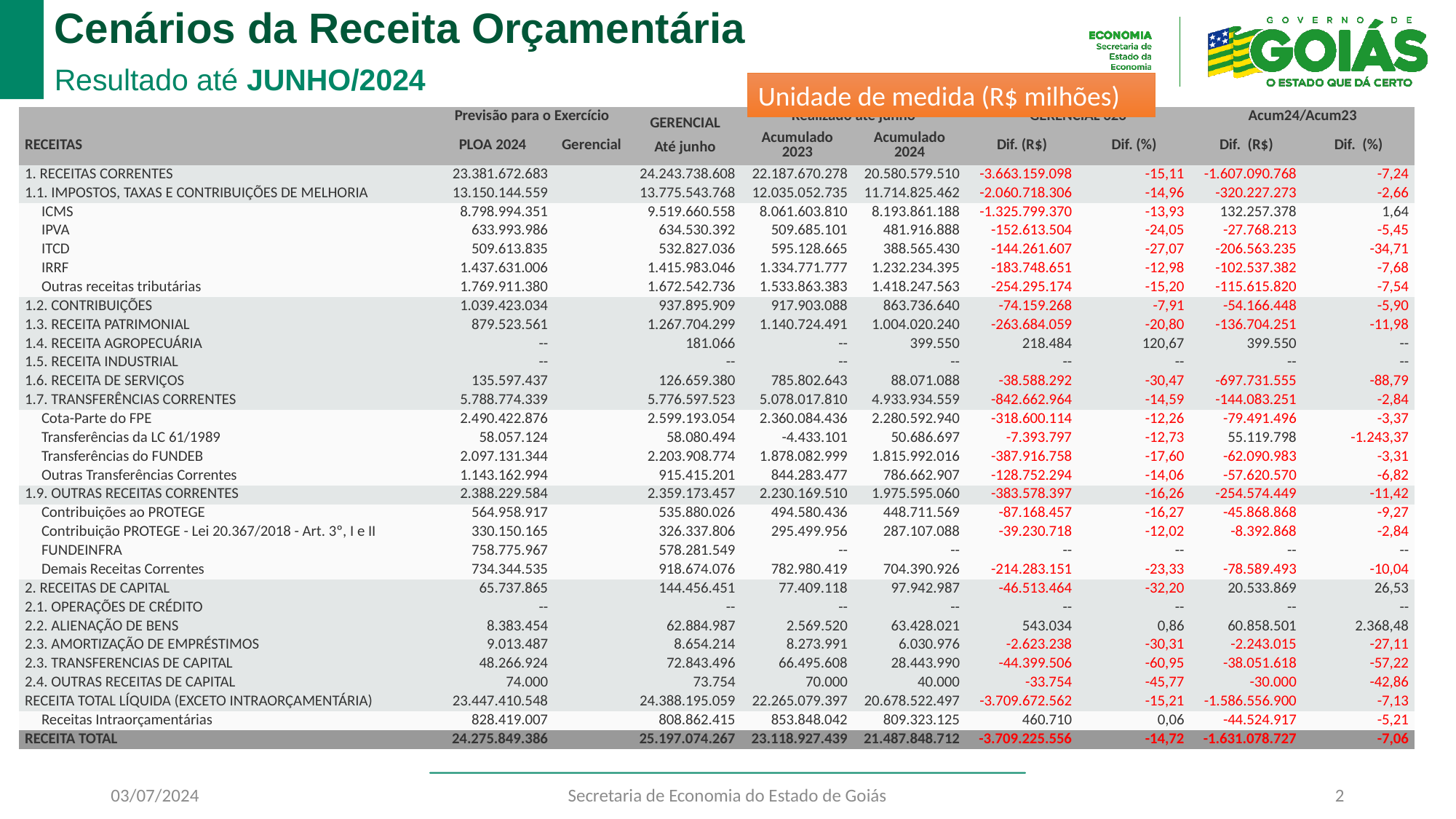

# Cenários da Receita Orçamentária
Resultado até JUNHO/2024
Unidade de medida (R$ milhões)
|  | Previsão para o Exercício |  | GERENCIAL Até junho | Realizado até junho | Realizado | GERENCIAL 323 | GERENCIAL 323 | Acum24/Acum23 | Acum24/Acum23 |
| --- | --- | --- | --- | --- | --- | --- | --- | --- | --- |
| RECEITAS | PLOA 2024 | Gerencial |  | Acumulado 2023 | Acumulado 2024 | Dif. (R$) | Dif. (%) | Dif. (R$) | Dif. (%) |
| 1. RECEITAS CORRENTES | 23.381.672.683 |  | 24.243.738.608 | 22.187.670.278 | 20.580.579.510 | -3.663.159.098 | -15,11 | -1.607.090.768 | -7,24 |
| 1.1. IMPOSTOS, TAXAS E CONTRIBUIÇÕES DE MELHORIA | 13.150.144.559 |  | 13.775.543.768 | 12.035.052.735 | 11.714.825.462 | -2.060.718.306 | -14,96 | -320.227.273 | -2,66 |
| ICMS | 8.798.994.351 |  | 9.519.660.558 | 8.061.603.810 | 8.193.861.188 | -1.325.799.370 | -13,93 | 132.257.378 | 1,64 |
| IPVA | 633.993.986 |  | 634.530.392 | 509.685.101 | 481.916.888 | -152.613.504 | -24,05 | -27.768.213 | -5,45 |
| ITCD | 509.613.835 |  | 532.827.036 | 595.128.665 | 388.565.430 | -144.261.607 | -27,07 | -206.563.235 | -34,71 |
| IRRF | 1.437.631.006 |  | 1.415.983.046 | 1.334.771.777 | 1.232.234.395 | -183.748.651 | -12,98 | -102.537.382 | -7,68 |
| Outras receitas tributárias | 1.769.911.380 |  | 1.672.542.736 | 1.533.863.383 | 1.418.247.563 | -254.295.174 | -15,20 | -115.615.820 | -7,54 |
| 1.2. CONTRIBUIÇÕES | 1.039.423.034 |  | 937.895.909 | 917.903.088 | 863.736.640 | -74.159.268 | -7,91 | -54.166.448 | -5,90 |
| 1.3. RECEITA PATRIMONIAL | 879.523.561 |  | 1.267.704.299 | 1.140.724.491 | 1.004.020.240 | -263.684.059 | -20,80 | -136.704.251 | -11,98 |
| 1.4. RECEITA AGROPECUÁRIA | -- |  | 181.066 | -- | 399.550 | 218.484 | 120,67 | 399.550 | -- |
| 1.5. RECEITA INDUSTRIAL | -- |  | -- | -- | -- | -- | -- | -- | -- |
| 1.6. RECEITA DE SERVIÇOS | 135.597.437 |  | 126.659.380 | 785.802.643 | 88.071.088 | -38.588.292 | -30,47 | -697.731.555 | -88,79 |
| 1.7. TRANSFERÊNCIAS CORRENTES | 5.788.774.339 |  | 5.776.597.523 | 5.078.017.810 | 4.933.934.559 | -842.662.964 | -14,59 | -144.083.251 | -2,84 |
| Cota-Parte do FPE | 2.490.422.876 |  | 2.599.193.054 | 2.360.084.436 | 2.280.592.940 | -318.600.114 | -12,26 | -79.491.496 | -3,37 |
| Transferências da LC 61/1989 | 58.057.124 |  | 58.080.494 | -4.433.101 | 50.686.697 | -7.393.797 | -12,73 | 55.119.798 | -1.243,37 |
| Transferências do FUNDEB | 2.097.131.344 |  | 2.203.908.774 | 1.878.082.999 | 1.815.992.016 | -387.916.758 | -17,60 | -62.090.983 | -3,31 |
| Outras Transferências Correntes | 1.143.162.994 |  | 915.415.201 | 844.283.477 | 786.662.907 | -128.752.294 | -14,06 | -57.620.570 | -6,82 |
| 1.9. OUTRAS RECEITAS CORRENTES | 2.388.229.584 |  | 2.359.173.457 | 2.230.169.510 | 1.975.595.060 | -383.578.397 | -16,26 | -254.574.449 | -11,42 |
| Contribuições ao PROTEGE | 564.958.917 |  | 535.880.026 | 494.580.436 | 448.711.569 | -87.168.457 | -16,27 | -45.868.868 | -9,27 |
| Contribuição PROTEGE - Lei 20.367/2018 - Art. 3º, I e II | 330.150.165 |  | 326.337.806 | 295.499.956 | 287.107.088 | -39.230.718 | -12,02 | -8.392.868 | -2,84 |
| FUNDEINFRA | 758.775.967 |  | 578.281.549 | -- | -- | -- | -- | -- | -- |
| Demais Receitas Correntes | 734.344.535 |  | 918.674.076 | 782.980.419 | 704.390.926 | -214.283.151 | -23,33 | -78.589.493 | -10,04 |
| 2. RECEITAS DE CAPITAL | 65.737.865 |  | 144.456.451 | 77.409.118 | 97.942.987 | -46.513.464 | -32,20 | 20.533.869 | 26,53 |
| 2.1. OPERAÇÕES DE CRÉDITO | -- |  | -- | -- | -- | -- | -- | -- | -- |
| 2.2. ALIENAÇÃO DE BENS | 8.383.454 |  | 62.884.987 | 2.569.520 | 63.428.021 | 543.034 | 0,86 | 60.858.501 | 2.368,48 |
| 2.3. AMORTIZAÇÃO DE EMPRÉSTIMOS | 9.013.487 |  | 8.654.214 | 8.273.991 | 6.030.976 | -2.623.238 | -30,31 | -2.243.015 | -27,11 |
| 2.3. TRANSFERENCIAS DE CAPITAL | 48.266.924 |  | 72.843.496 | 66.495.608 | 28.443.990 | -44.399.506 | -60,95 | -38.051.618 | -57,22 |
| 2.4. OUTRAS RECEITAS DE CAPITAL | 74.000 |  | 73.754 | 70.000 | 40.000 | -33.754 | -45,77 | -30.000 | -42,86 |
| RECEITA TOTAL LÍQUIDA (EXCETO INTRAORÇAMENTÁRIA) | 23.447.410.548 |  | 24.388.195.059 | 22.265.079.397 | 20.678.522.497 | -3.709.672.562 | -15,21 | -1.586.556.900 | -7,13 |
| Receitas Intraorçamentárias | 828.419.007 |  | 808.862.415 | 853.848.042 | 809.323.125 | 460.710 | 0,06 | -44.524.917 | -5,21 |
| RECEITA TOTAL | 24.275.849.386 |  | 25.197.074.267 | 23.118.927.439 | 21.487.848.712 | -3.709.225.556 | -14,72 | -1.631.078.727 | -7,06 |
03/07/2024
Secretaria de Economia do Estado de Goiás
2